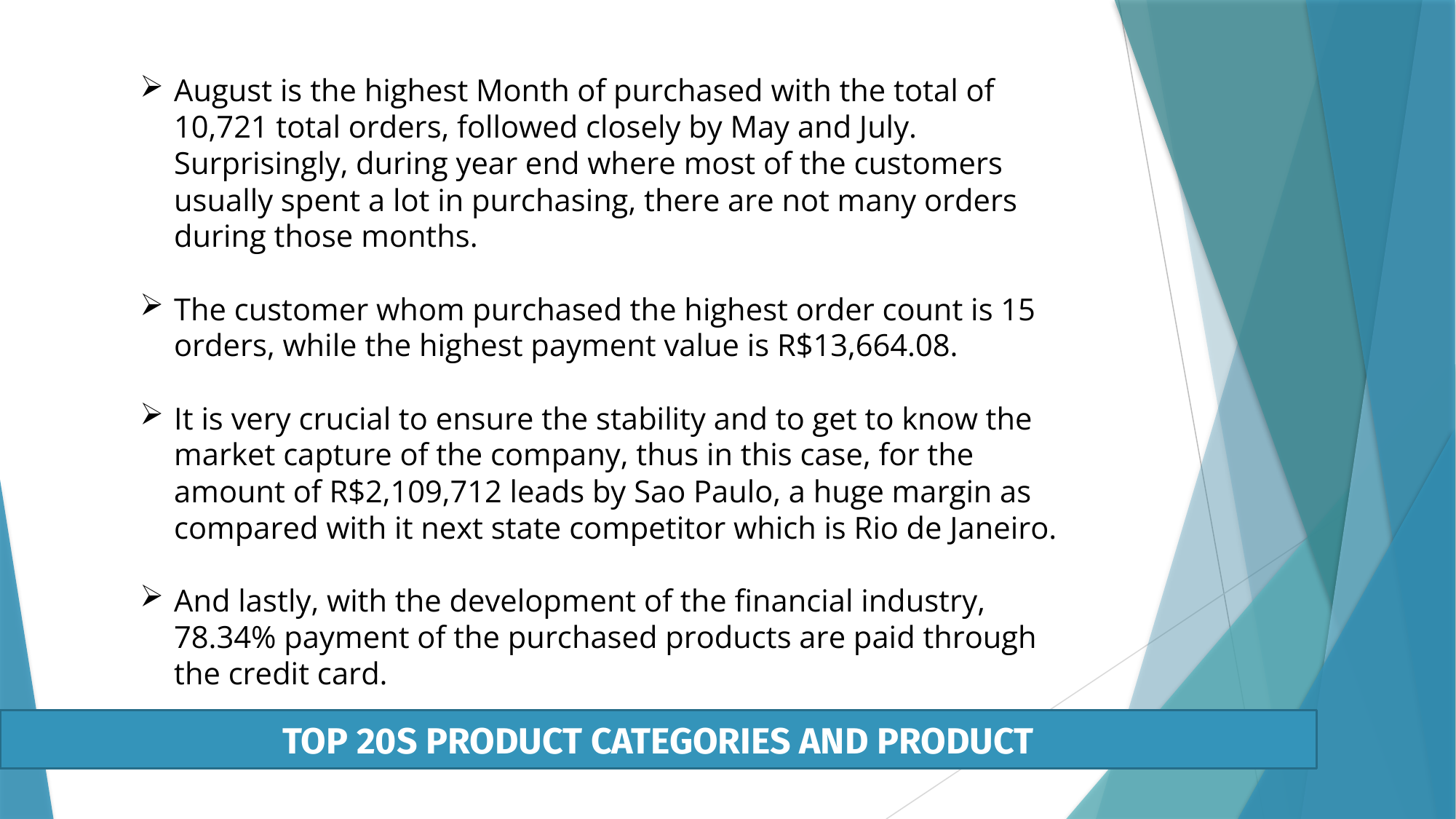

August is the highest Month of purchased with the total of 10,721 total orders, followed closely by May and July. Surprisingly, during year end where most of the customers usually spent a lot in purchasing, there are not many orders during those months.

The customer whom purchased the highest order count is 15 orders, while the highest payment value is R$13,664.08.

It is very crucial to ensure the stability and to get to know the market capture of the company, thus in this case, for the amount of R$2,109,712 leads by Sao Paulo, a huge margin as compared with it next state competitor which is Rio de Janeiro.

And lastly, with the development of the financial industry, 78.34% payment of the purchased products are paid through the credit card.
TOP 20S PRODUCT CATEGORIES AND PRODUCT